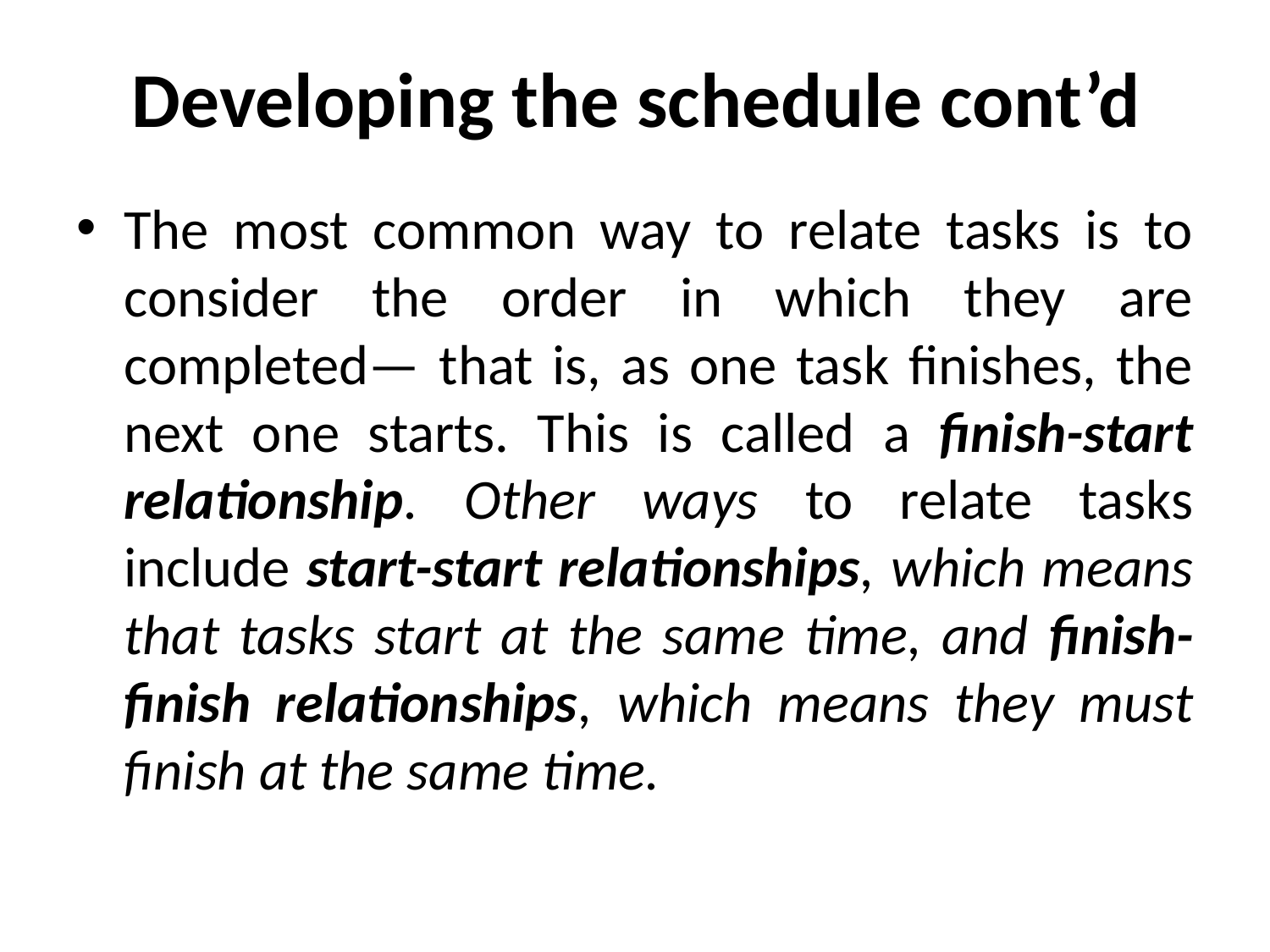

# Developing the schedule cont’d
The most common way to relate tasks is to consider the order in which they are completed— that is, as one task finishes, the next one starts. This is called a finish-start relationship. Other ways to relate tasks include start-start relationships, which means that tasks start at the same time, and finish-finish relationships, which means they must finish at the same time.